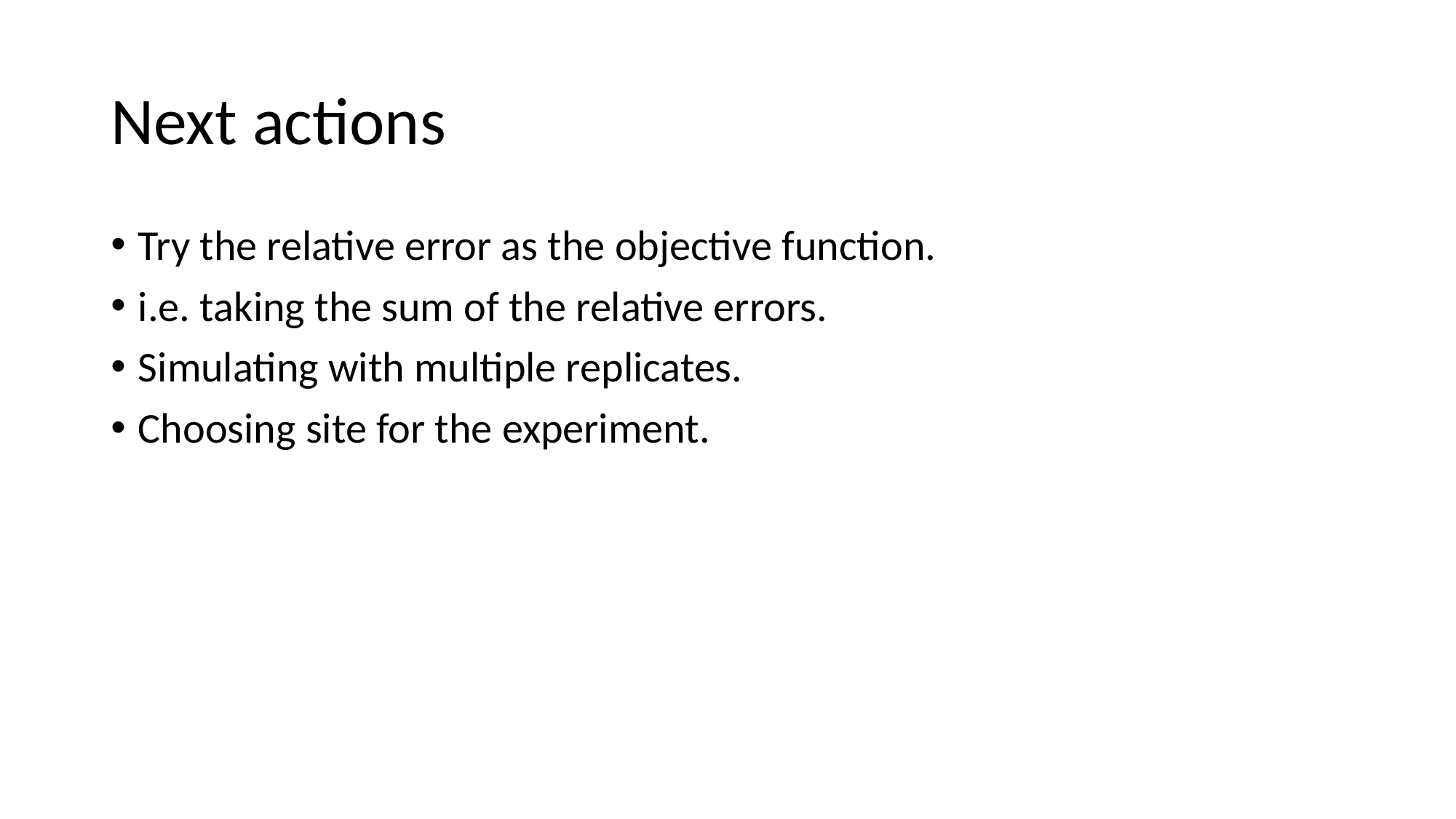

# Next actions
Try the relative error as the objective function.
i.e. taking the sum of the relative errors.
Simulating with multiple replicates.
Choosing site for the experiment.